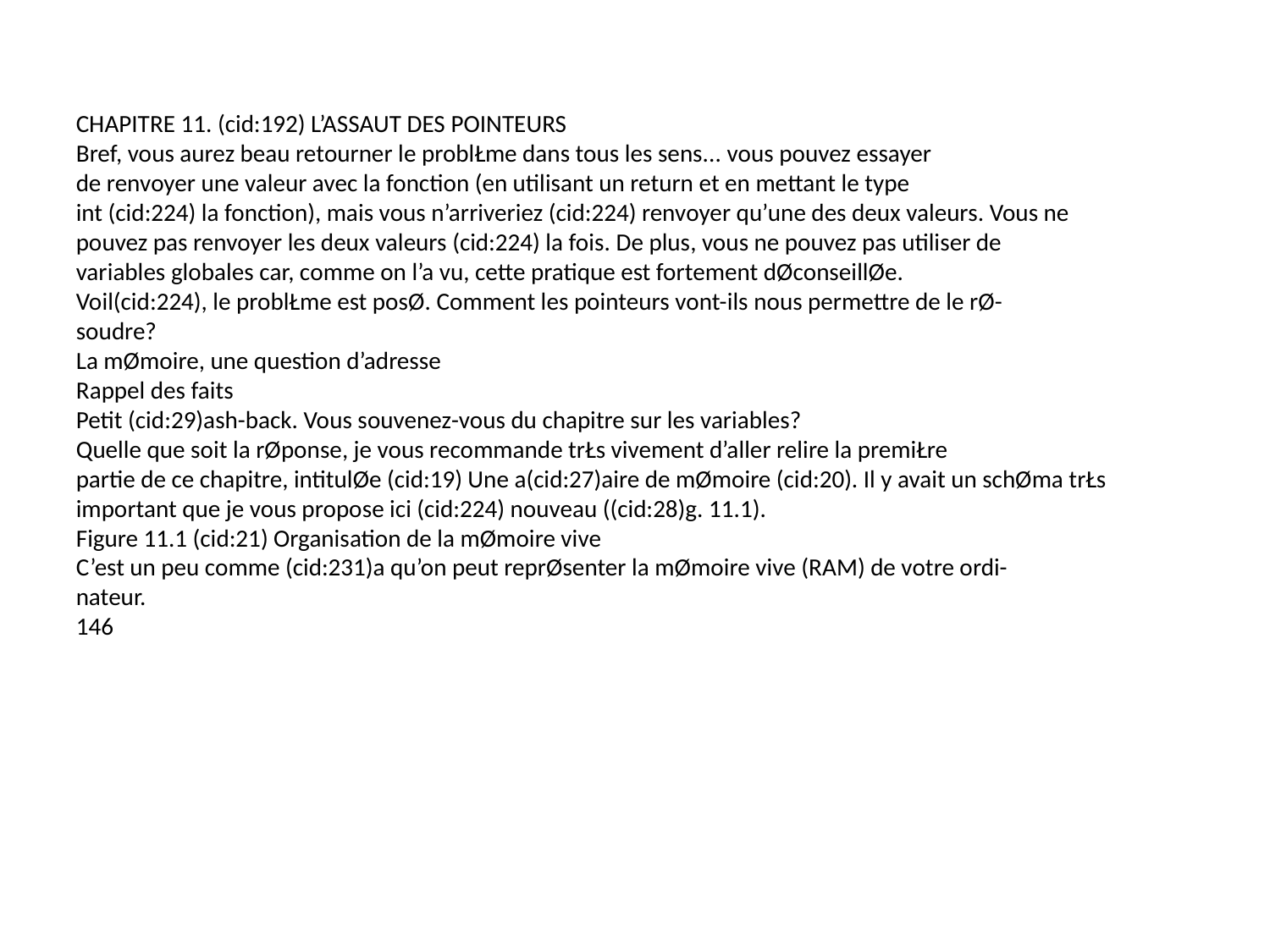

CHAPITRE 11. (cid:192) L’ASSAUT DES POINTEURS
Bref, vous aurez beau retourner le problŁme dans tous les sens... vous pouvez essayer
de renvoyer une valeur avec la fonction (en utilisant un return et en mettant le type
int (cid:224) la fonction), mais vous n’arriveriez (cid:224) renvoyer qu’une des deux valeurs. Vous ne
pouvez pas renvoyer les deux valeurs (cid:224) la fois. De plus, vous ne pouvez pas utiliser de
variables globales car, comme on l’a vu, cette pratique est fortement dØconseillØe.
Voil(cid:224), le problŁme est posØ. Comment les pointeurs vont-ils nous permettre de le rØ-
soudre?
La mØmoire, une question d’adresse
Rappel des faits
Petit (cid:29)ash-back. Vous souvenez-vous du chapitre sur les variables?
Quelle que soit la rØponse, je vous recommande trŁs vivement d’aller relire la premiŁre
partie de ce chapitre, intitulØe (cid:19) Une a(cid:27)aire de mØmoire (cid:20). Il y avait un schØma trŁs
important que je vous propose ici (cid:224) nouveau ((cid:28)g. 11.1).
Figure 11.1 (cid:21) Organisation de la mØmoire vive
C’est un peu comme (cid:231)a qu’on peut reprØsenter la mØmoire vive (RAM) de votre ordi-
nateur.
146